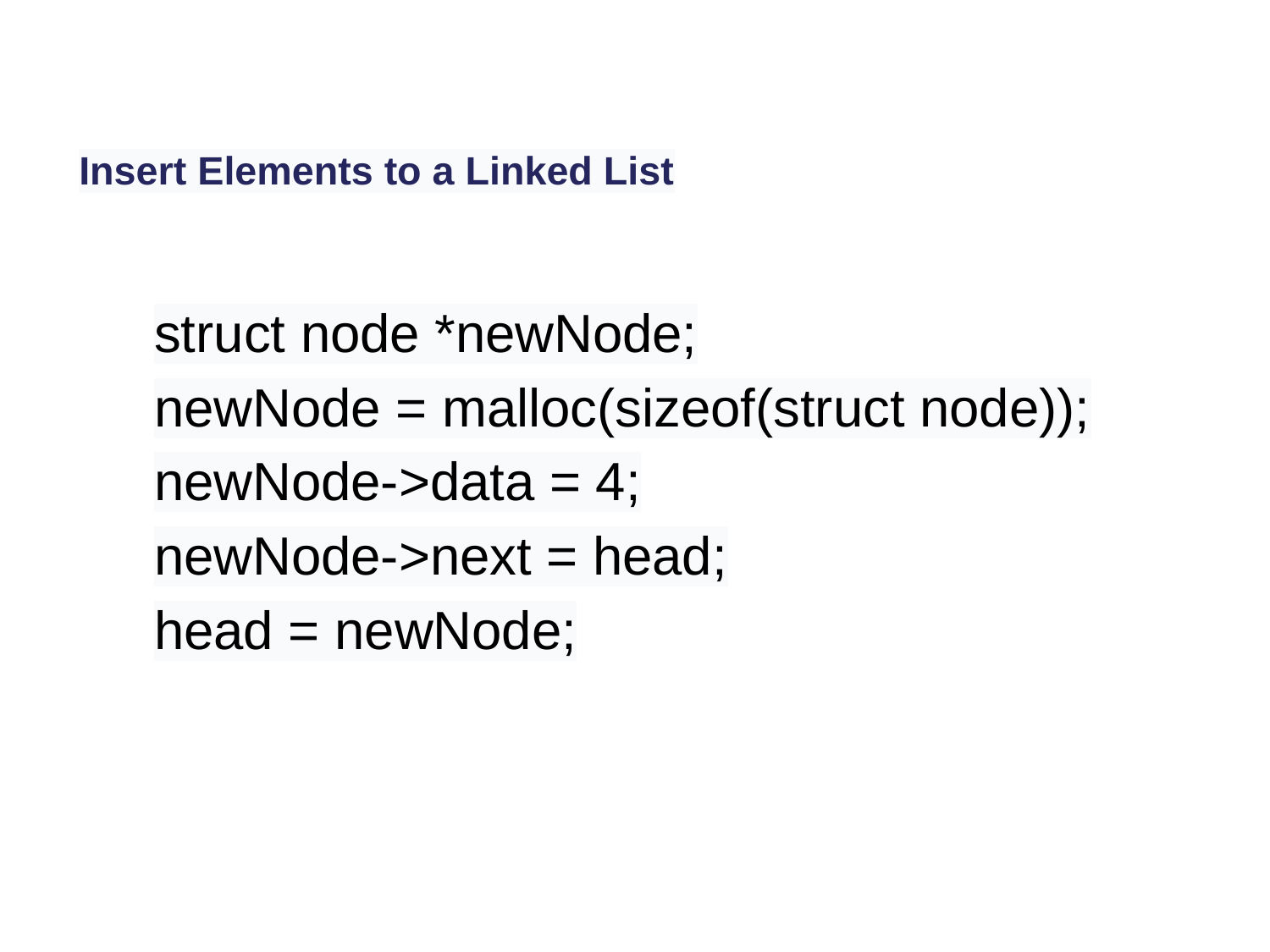

# Insert Elements to a Linked List

struct node *newNode;
newNode = malloc(sizeof(struct node));
newNode->data = 4;
newNode->next = head;
head = newNode;